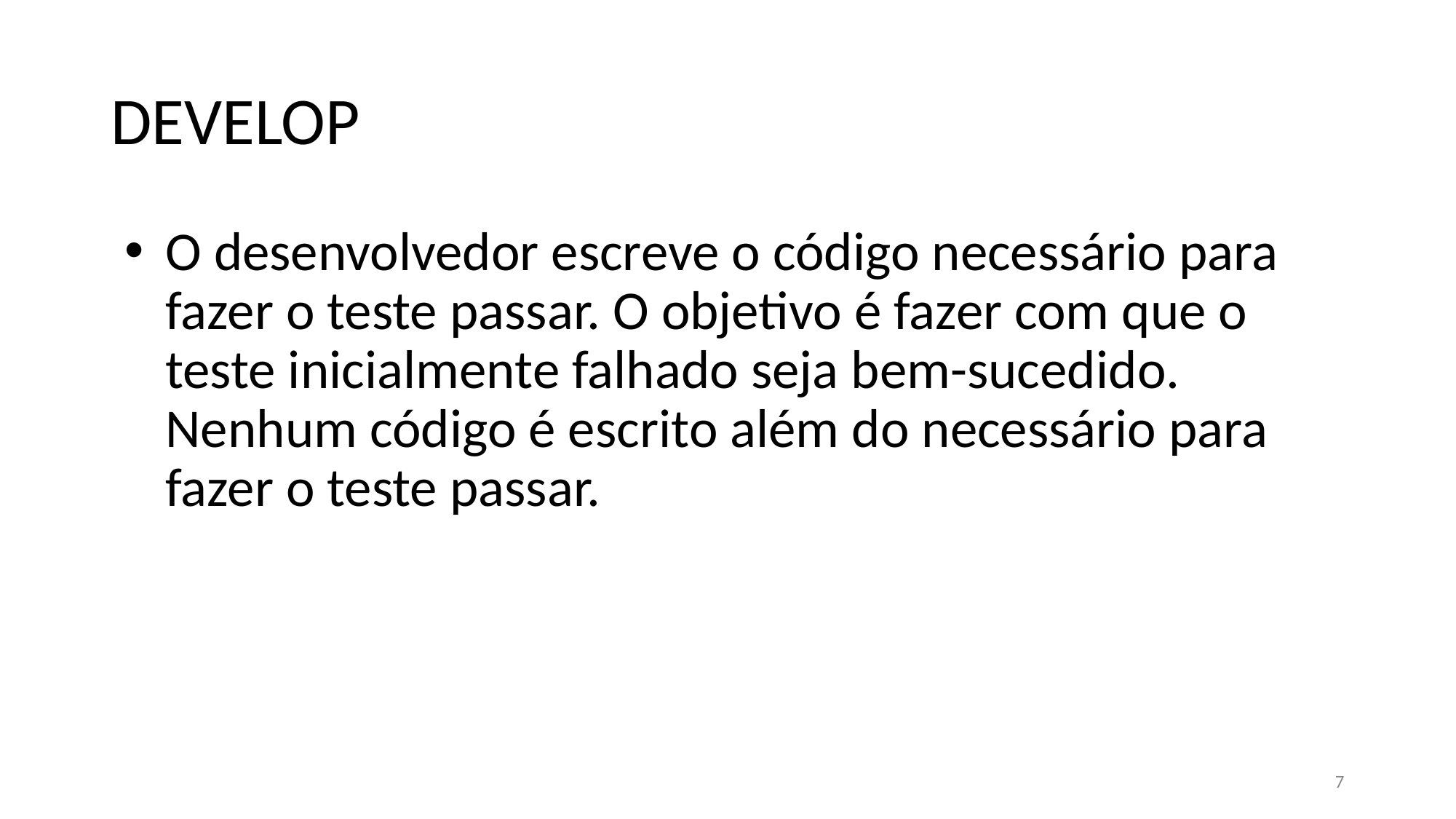

# DEVELOP
O desenvolvedor escreve o código necessário para fazer o teste passar. O objetivo é fazer com que o teste inicialmente falhado seja bem-sucedido. Nenhum código é escrito além do necessário para fazer o teste passar.
7